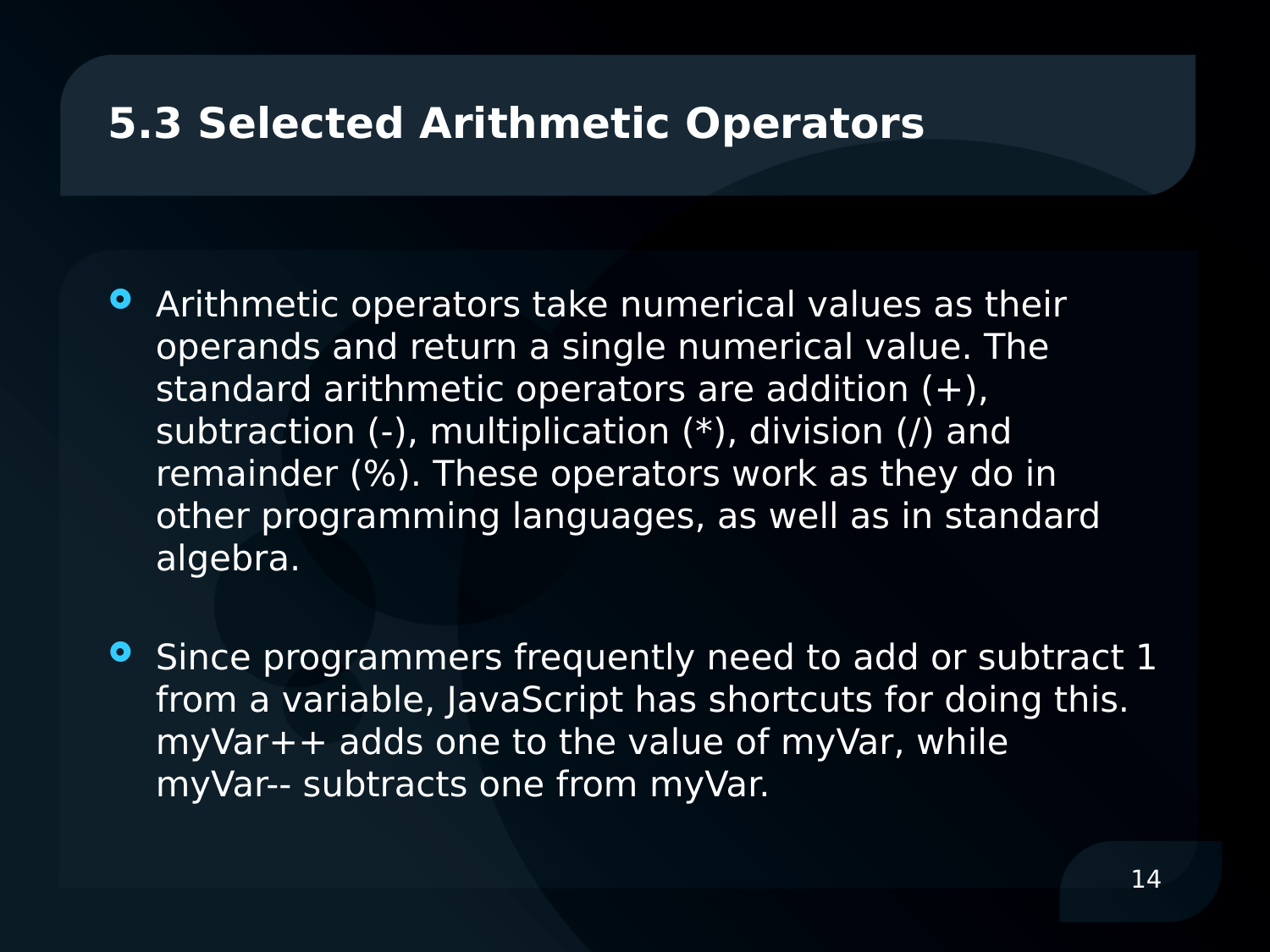

# 5.3 Selected Arithmetic Operators
Arithmetic operators take numerical values as their operands and return a single numerical value. The standard arithmetic operators are addition (+), subtraction (-), multiplication (*), division (/) and remainder (%). These operators work as they do in other programming languages, as well as in standard algebra.

Since programmers frequently need to add or subtract 1 from a variable, JavaScript has shortcuts for doing this. myVar++ adds one to the value of myVar, while  myVar-- subtracts one from myVar.

14